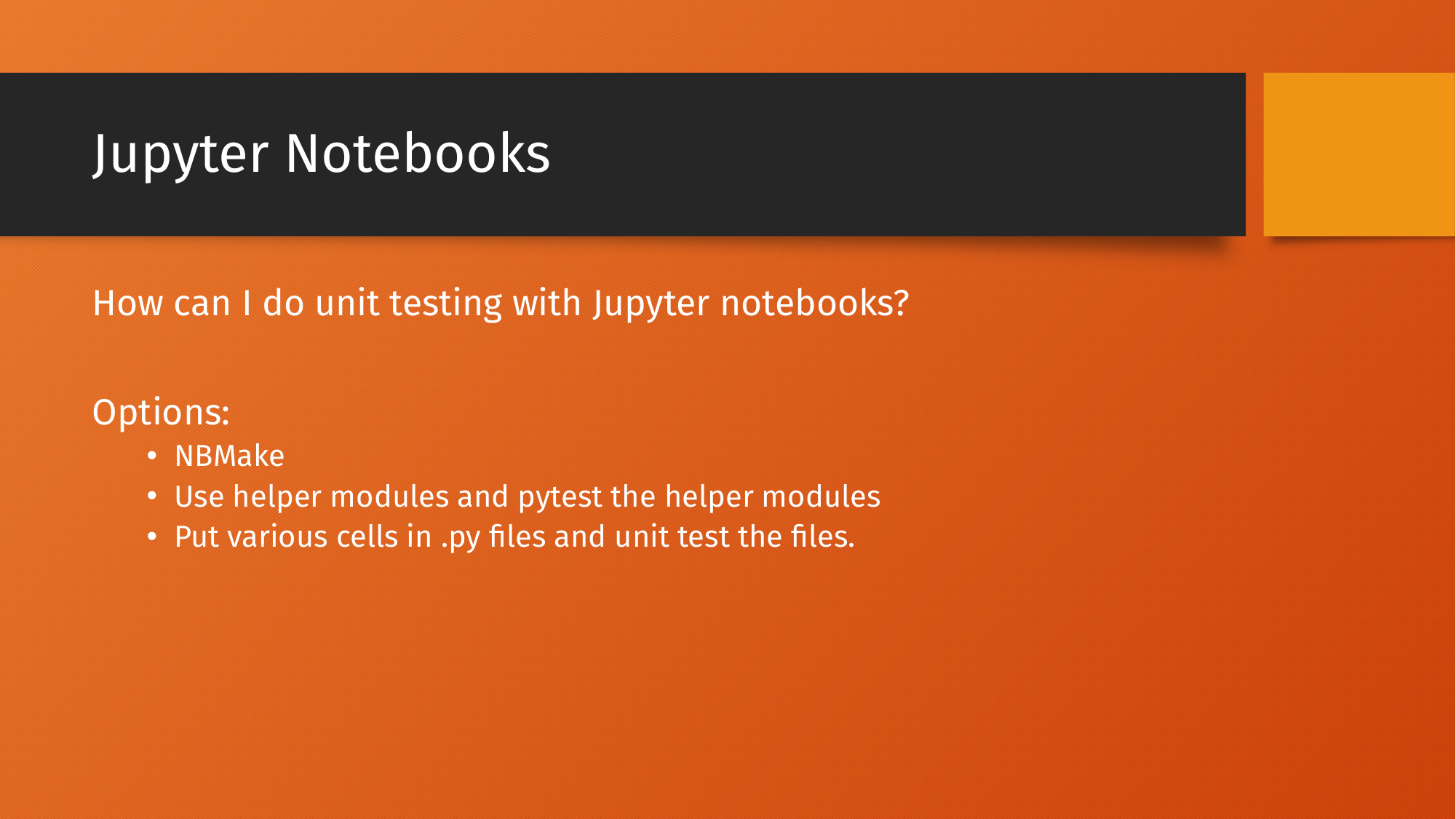

# Jupyter Notebooks
How can I do unit testing with Jupyter notebooks?

Options:
NBMake
Use helper modules and pytest the helper modules
Put various cells in .py files and unit test the files.